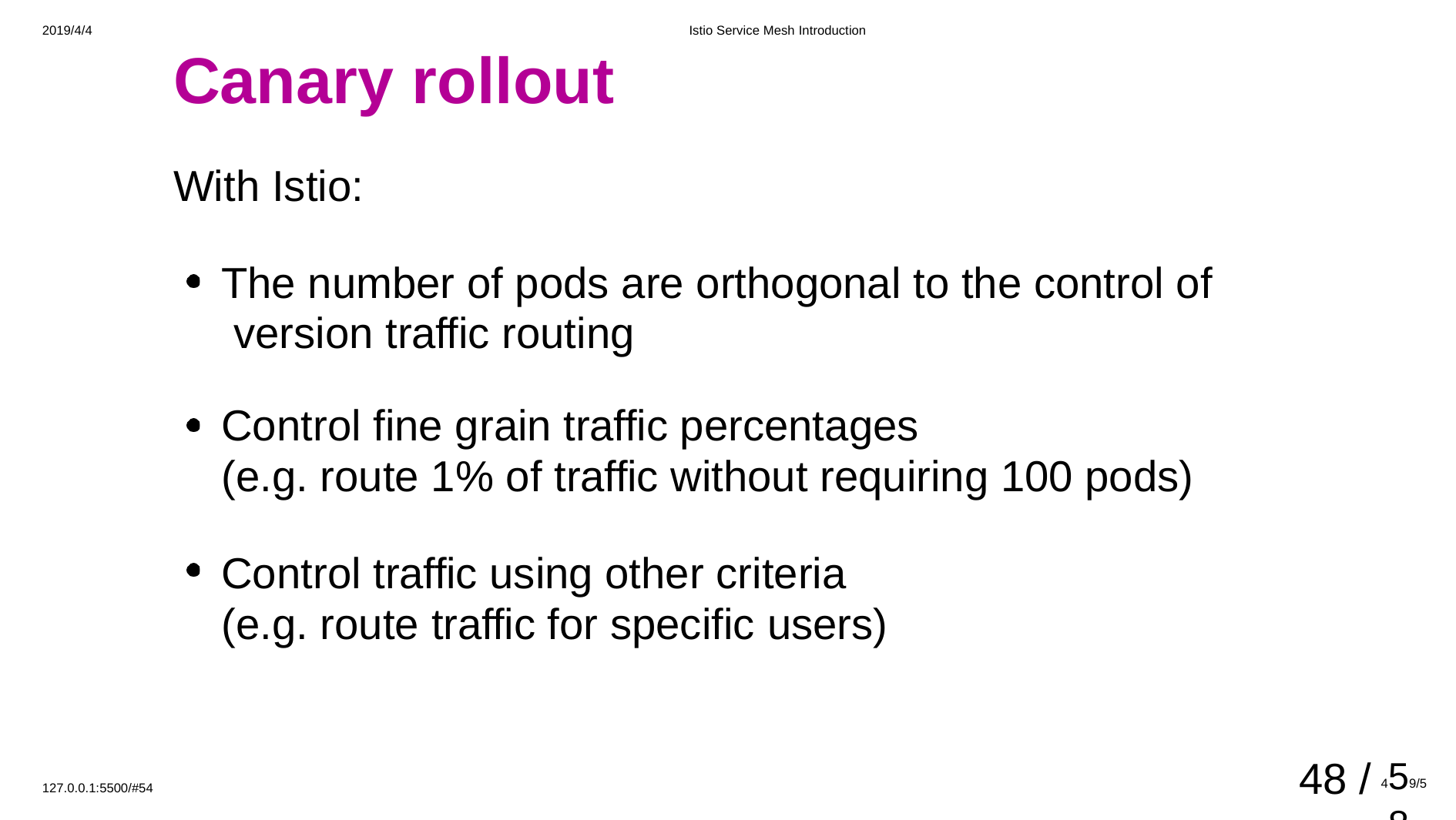

2019/4/4
Istio Service Mesh Introduction
# Canary rollout
With Istio:

The number of pods are orthogonal to the control of  version traffic routing
Control fine grain traffic percentages
(e.g. route 1% of traffic without requiring 100 pods)

Control traffic using other criteria  (e.g. route traffic for specific users)

48 /
459/588
127.0.0.1:5500/#54